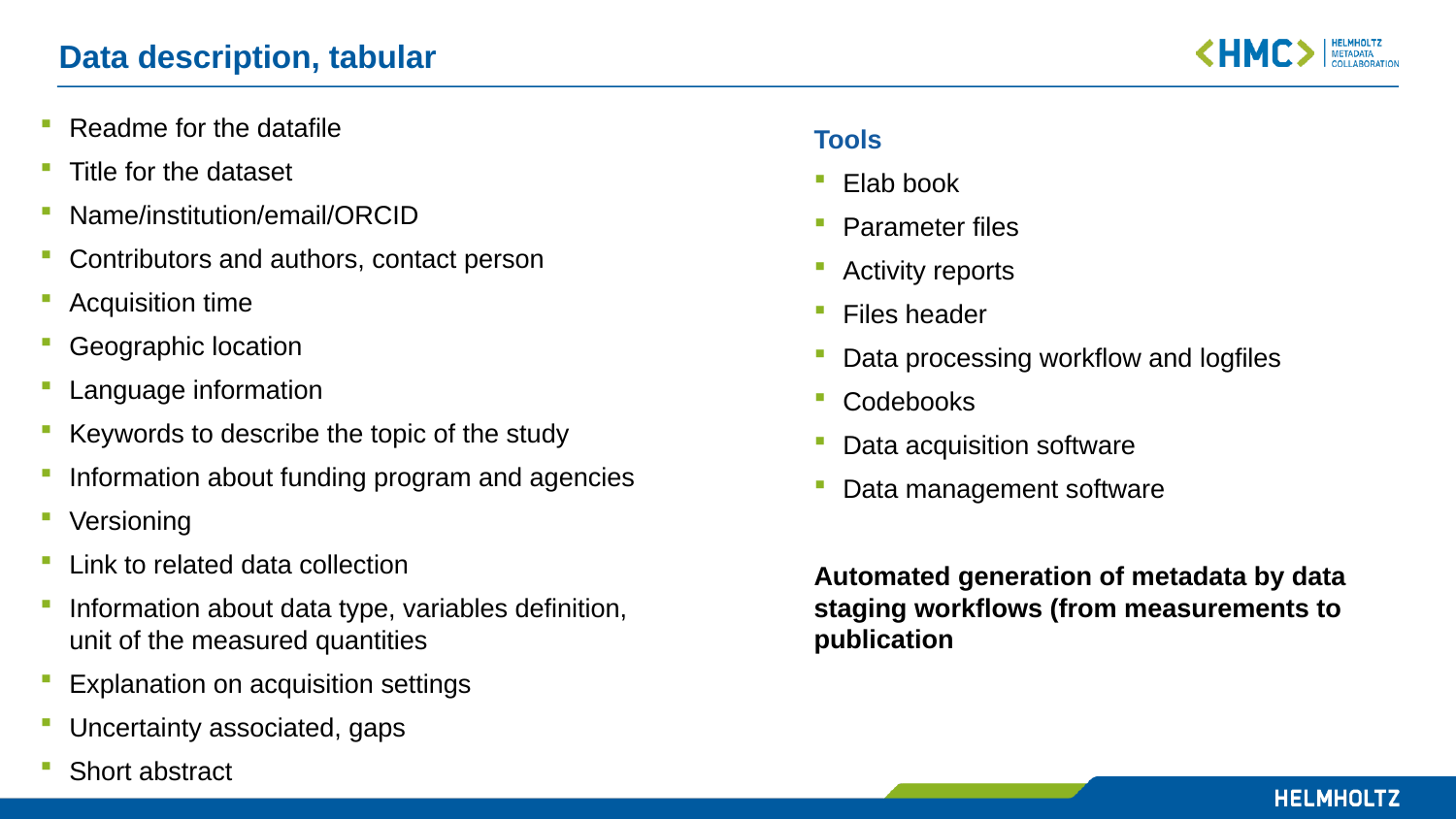

# Data description, tabular
Readme for the datafile
Title for the dataset
Name/institution/email/ORCID
Contributors and authors, contact person
Acquisition time
Geographic location
Language information
Keywords to describe the topic of the study
Information about funding program and agencies
Versioning
Link to related data collection
Information about data type, variables definition, unit of the measured quantities
Explanation on acquisition settings
Uncertainty associated, gaps
Short abstract

Preserve the authorship with PIDs and licencing the usage
Tools
Elab book
Parameter files
Activity reports
Files header
Data processing workflow and logfiles
Codebooks
Data acquisition software
Data management software

Automated generation of metadata by data staging workflows (from measurements to publication

21